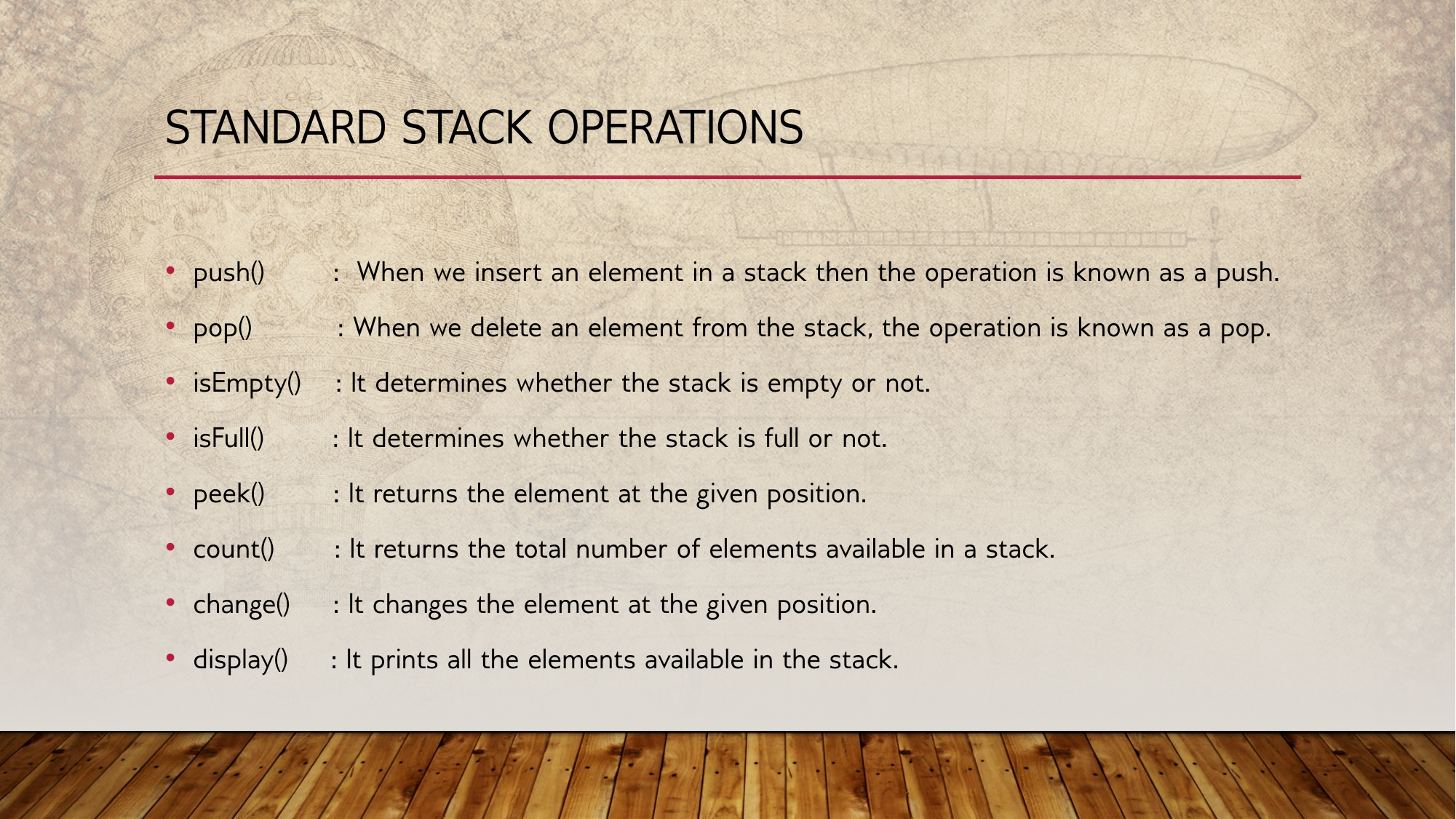

# Standard Stack Operations
push()        :  When we insert an element in a stack then the operation is known as a push.
pop()          : When we delete an element from the stack, the operation is known as a pop.
isEmpty()    : It determines whether the stack is empty or not.
isFull()        : It determines whether the stack is full or not.
peek()        : It returns the element at the given position.
count()       : It returns the total number of elements available in a stack.
change()     : It changes the element at the given position.
display()     : It prints all the elements available in the stack.